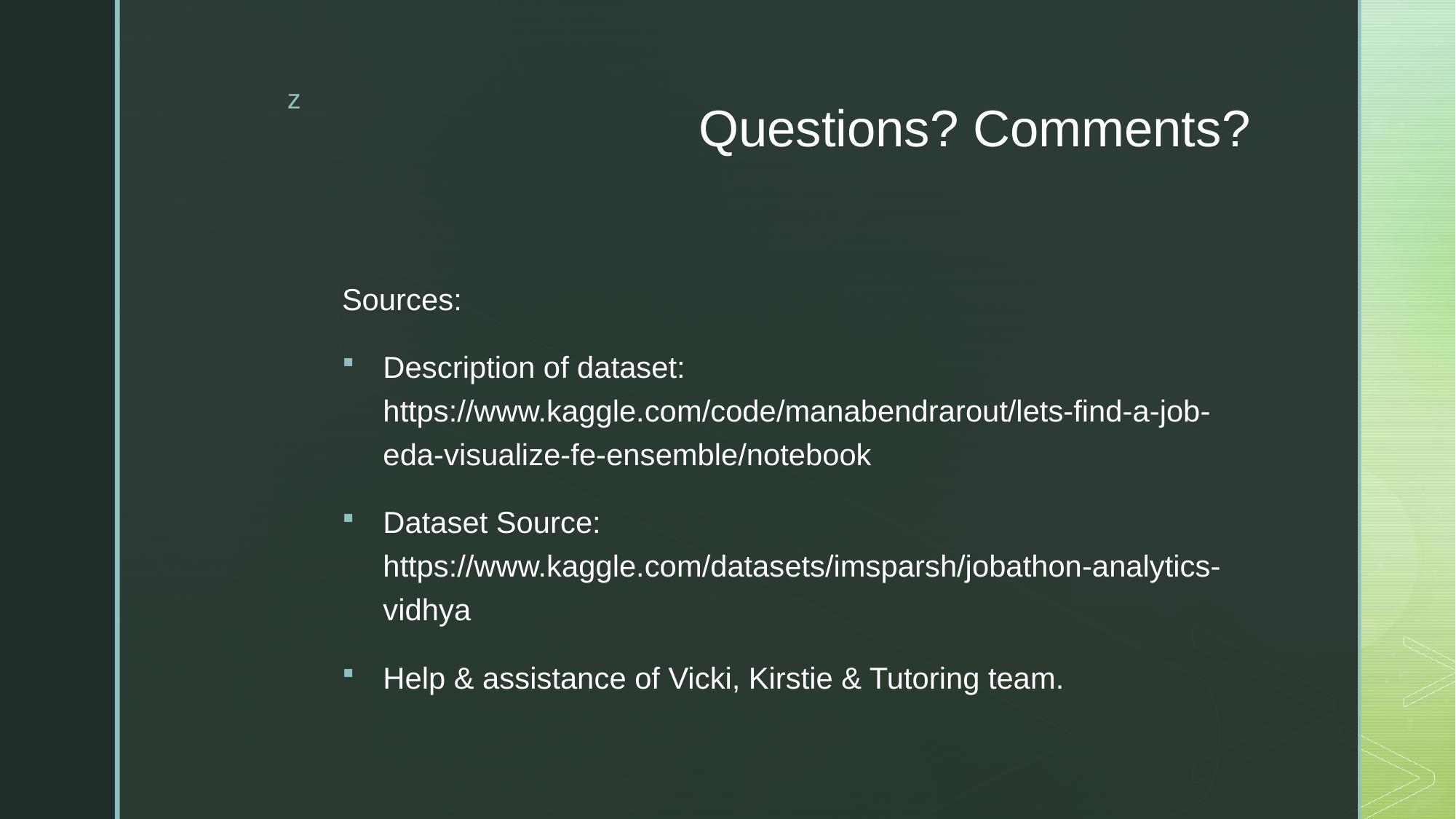

# Questions? Comments?
Sources:
Description of dataset: https://www.kaggle.com/code/manabendrarout/lets-find-a-job-eda-visualize-fe-ensemble/notebook
Dataset Source: https://www.kaggle.com/datasets/imsparsh/jobathon-analytics-vidhya
Help & assistance of Vicki, Kirstie & Tutoring team.